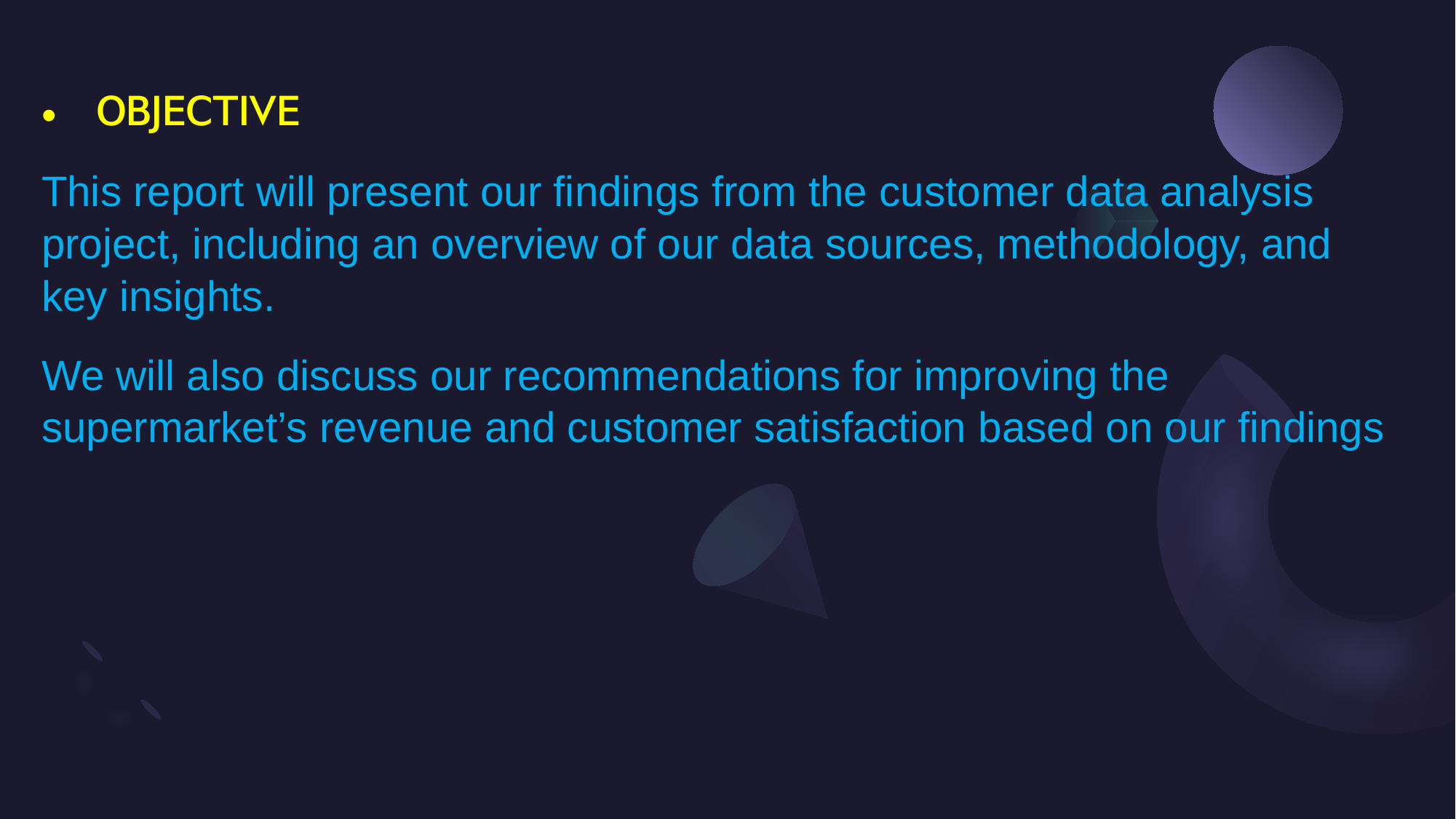

OBJECTIVE
This report will present our findings from the customer data analysis project, including an overview of our data sources, methodology, and key insights.
We will also discuss our recommendations for improving the supermarket’s revenue and customer satisfaction based on our findings